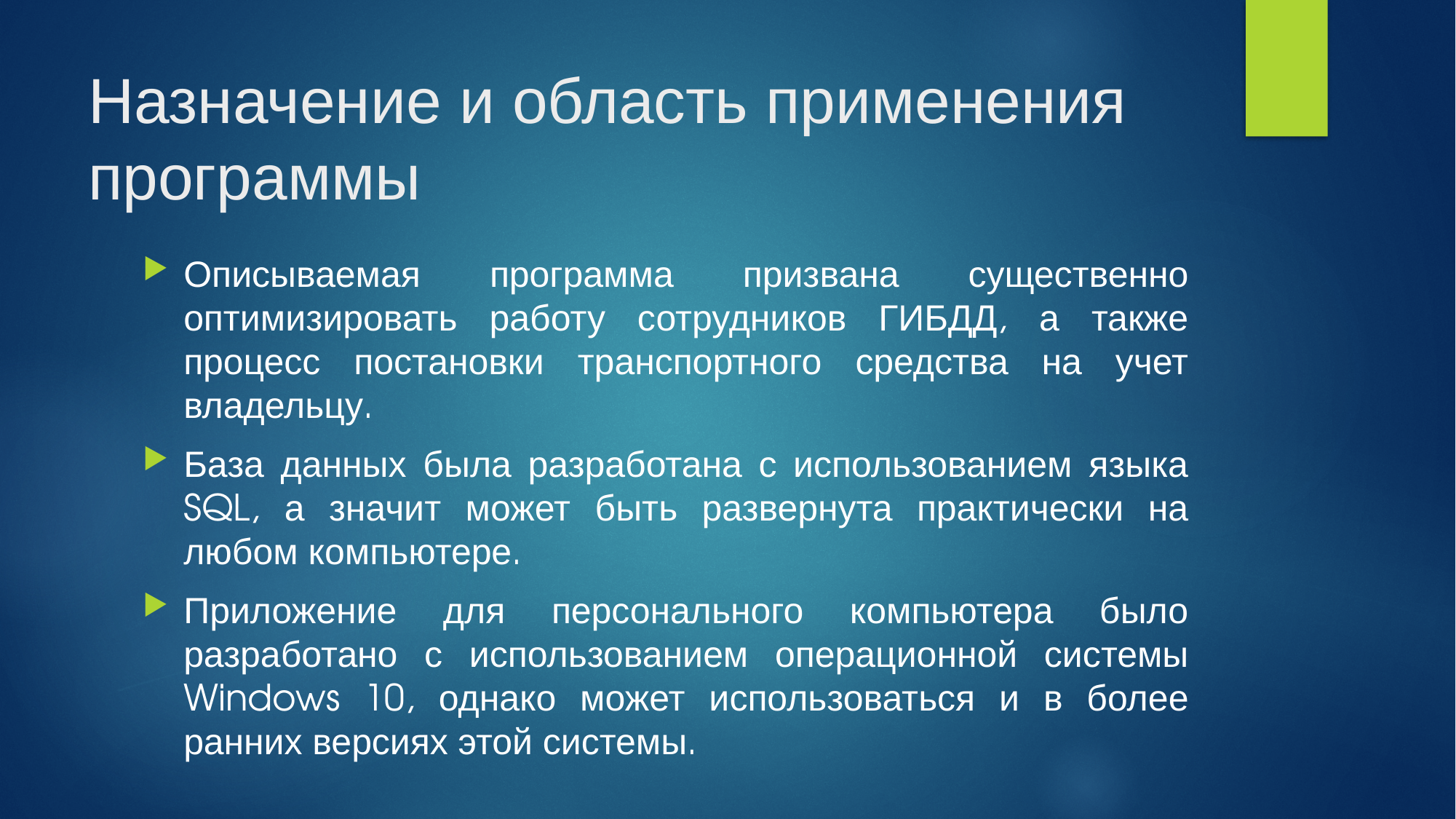

# Назначение и область применения программы
Описываемая программа призвана существенно оптимизировать работу сотрудников ГИБДД, а также процесс постановки транспортного средства на учет владельцу.
База данных была разработана с использованием языка SQL, а значит может быть развернута практически на любом компьютере.
Приложение для персонального компьютера было разработано с использованием операционной системы Windows 10, однако может использоваться и в более ранних версиях этой системы.